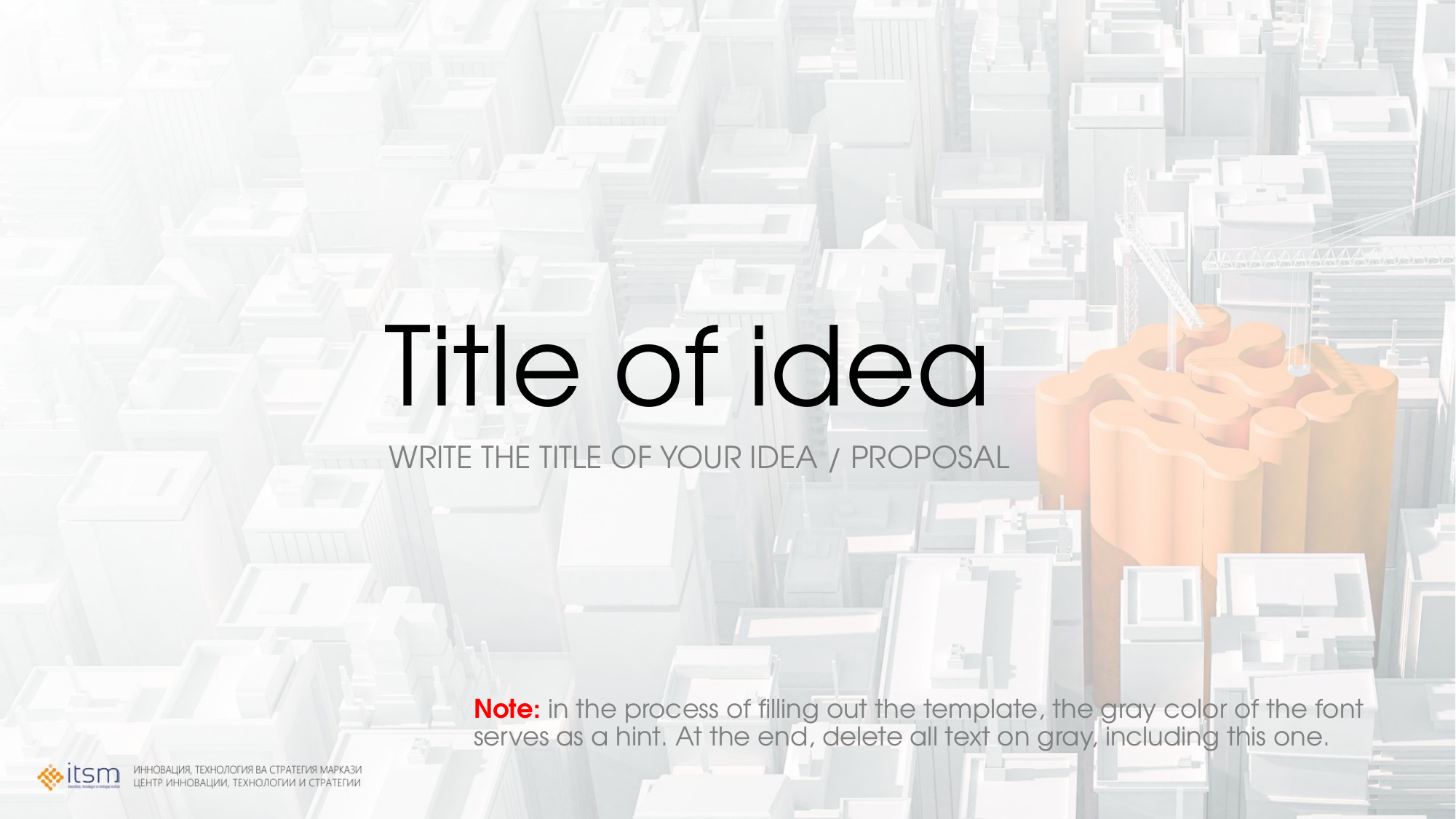

# Title of idea
WRITE the TITLE of your idea / proposal
Note: in the process of filling out the template, the gray color of the font serves as a hint. At the end, delete all text on gray, including this one.